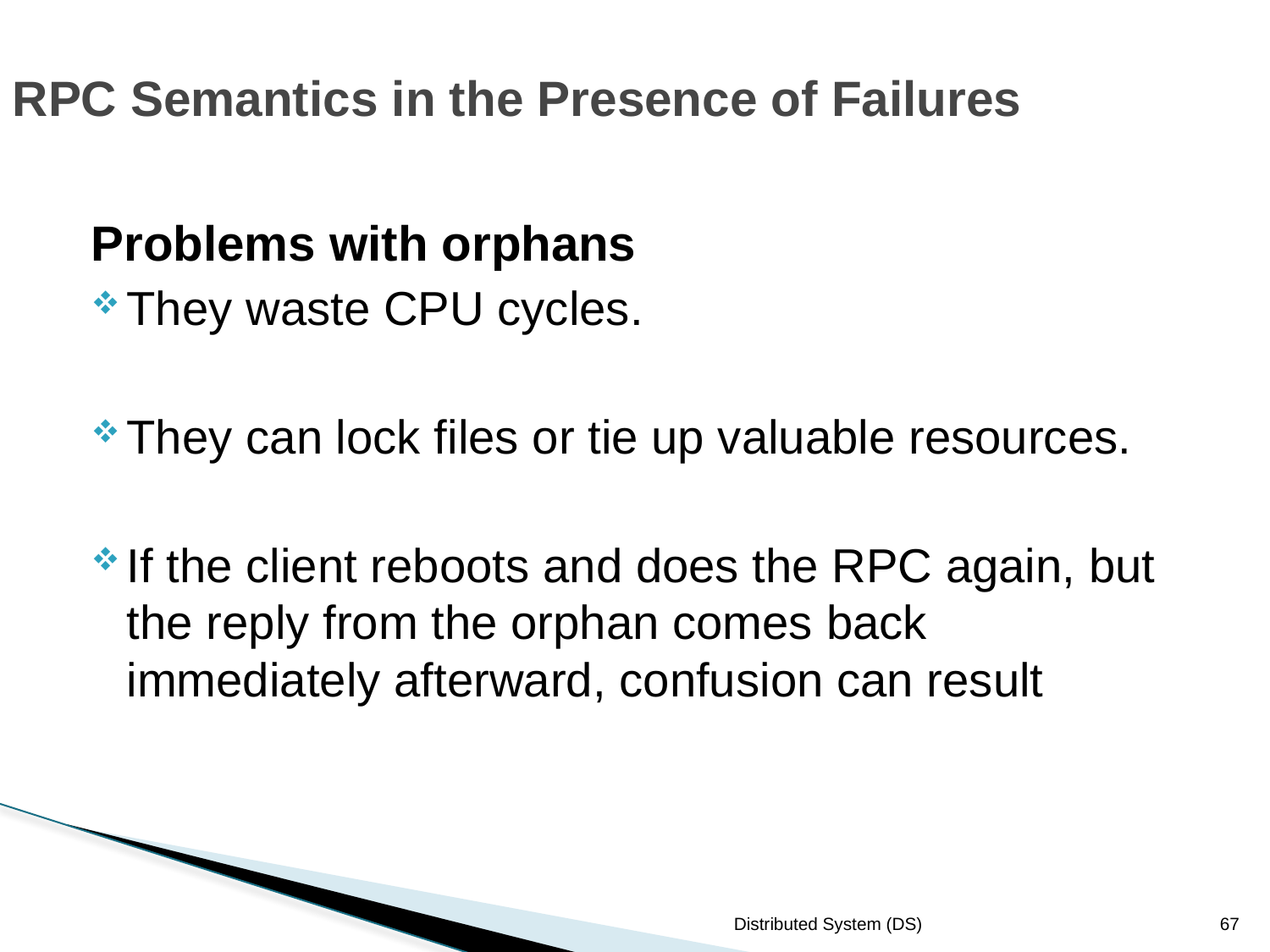

RPC Semantics in the Presence of Failures
Problems with orphans
They waste CPU cycles.

They can lock files or tie up valuable resources.

If the client reboots and does the RPC again, but the reply from the orphan comes back immediately afterward, confusion can result

Distributed System (DS)
67